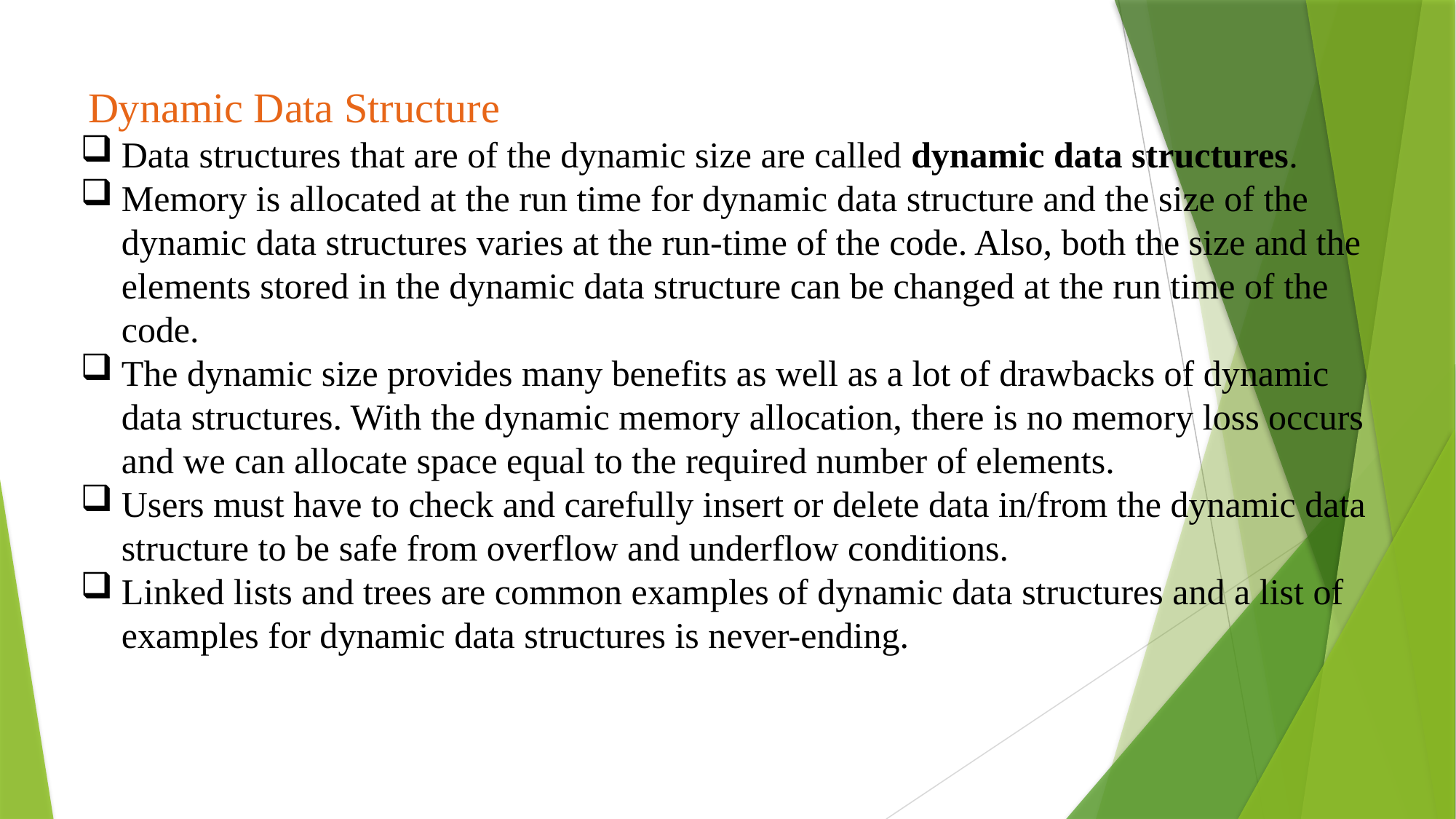

Dynamic Data Structure
Data structures that are of the dynamic size are called dynamic data structures.
Memory is allocated at the run time for dynamic data structure and the size of the dynamic data structures varies at the run-time of the code. Also, both the size and the elements stored in the dynamic data structure can be changed at the run time of the code.
The dynamic size provides many benefits as well as a lot of drawbacks of dynamic data structures. With the dynamic memory allocation, there is no memory loss occurs and we can allocate space equal to the required number of elements.
Users must have to check and carefully insert or delete data in/from the dynamic data structure to be safe from overflow and underflow conditions.
Linked lists and trees are common examples of dynamic data structures and a list of examples for dynamic data structures is never-ending.